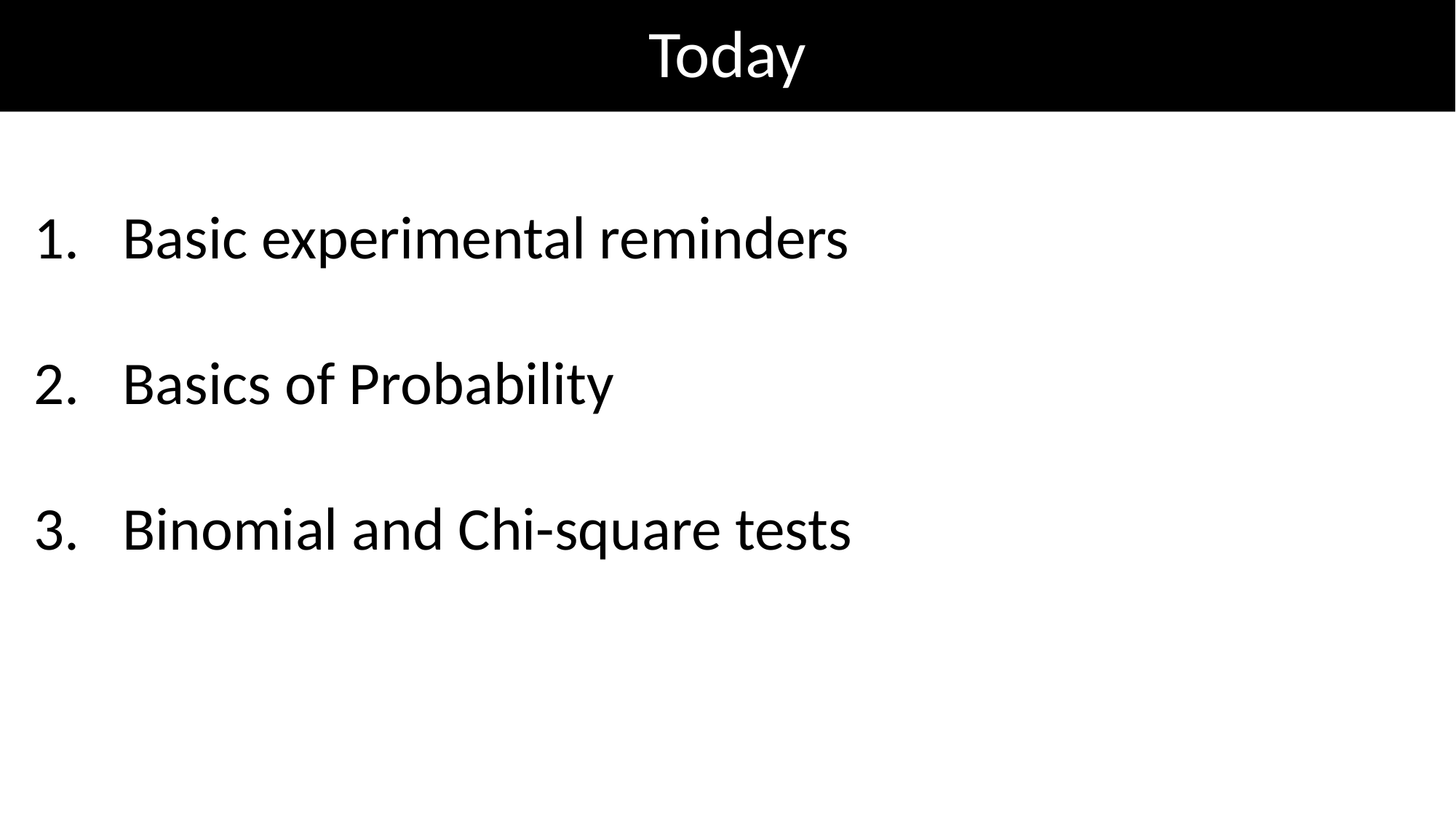

# Today
Basic experimental reminders
Basics of Probability
Binomial and Chi-square tests